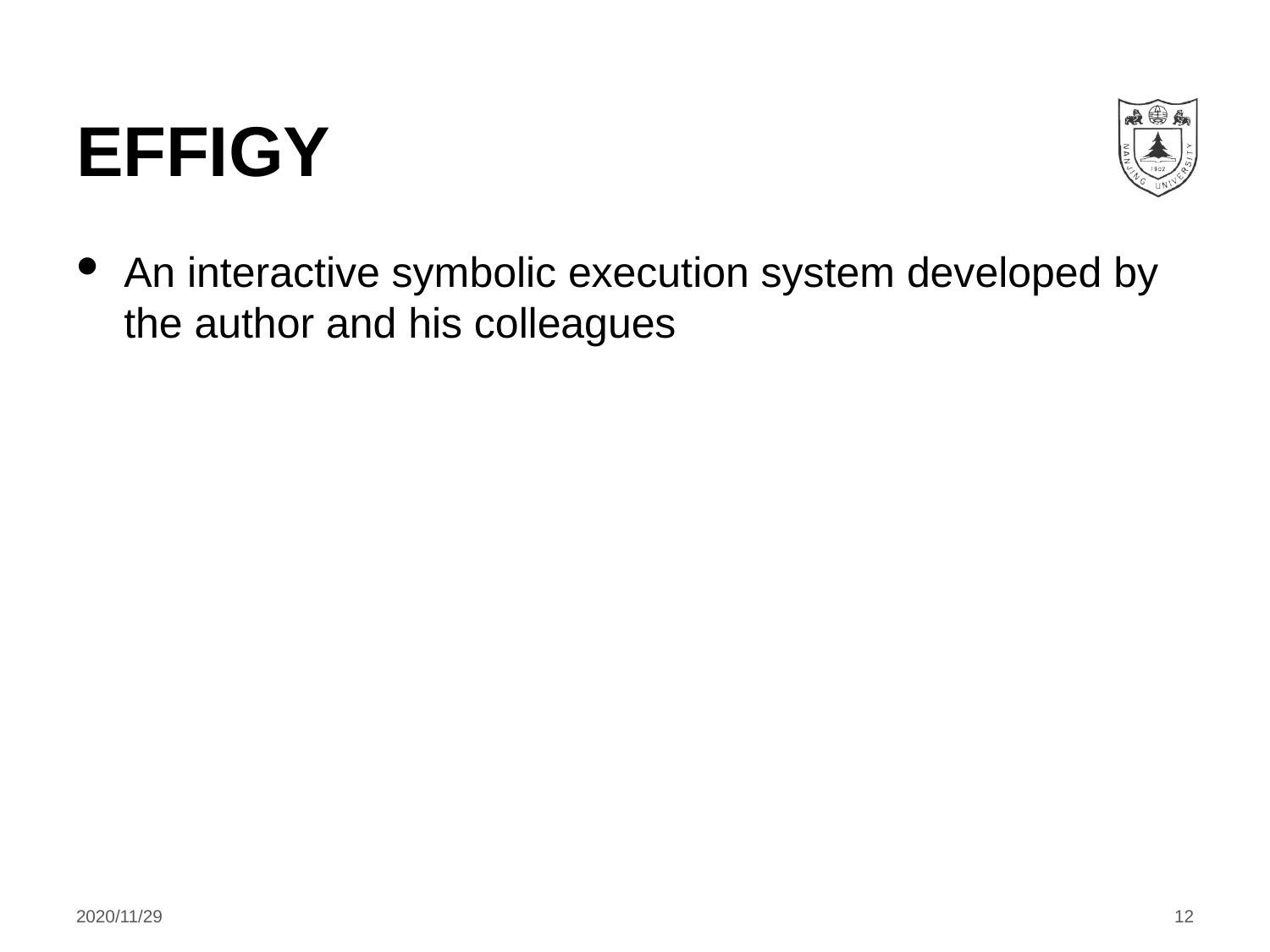

# Effigy
An interactive symbolic execution system developed by the author and his colleagues

2020/11/29

12